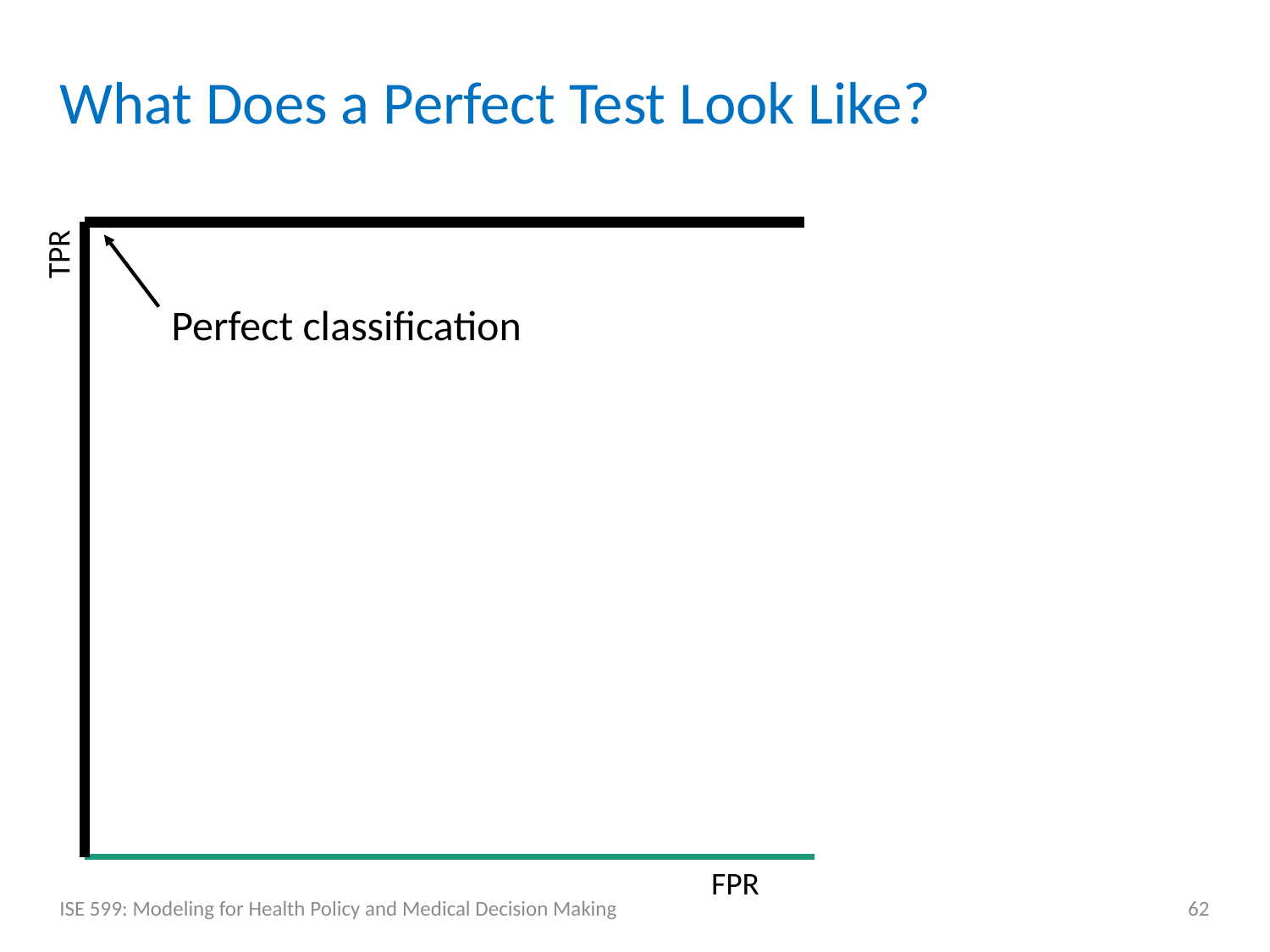

# What Does a Perfect Test Look Like?

TPR
Perfect classification
FPR
ISE 599: Modeling for Health Policy and Medical Decision Making
62